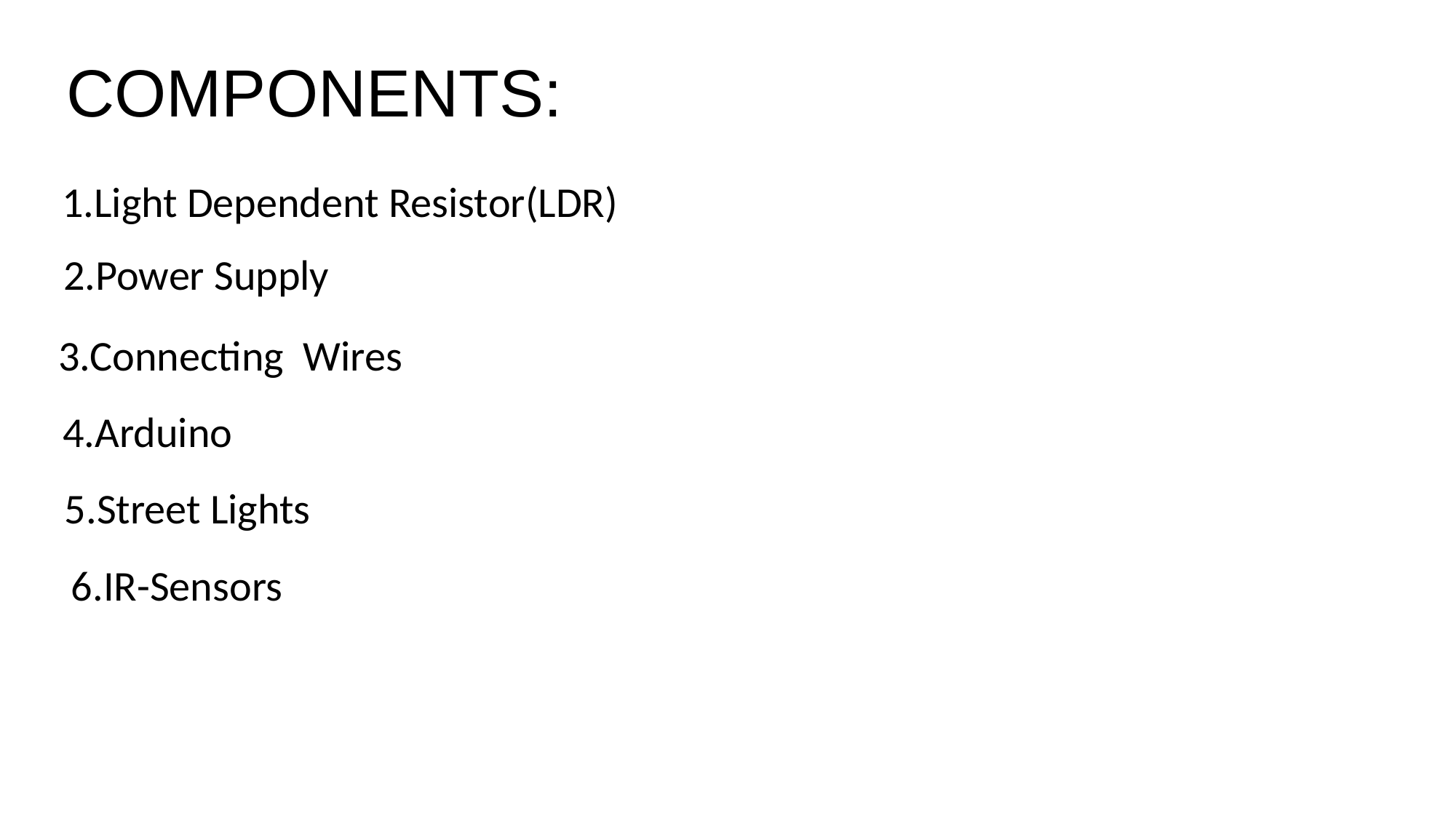

# COMPONENTS:
1.Light Dependent Resistor(LDR)
2.Power Supply
3.Connecting  Wires
4.Arduino
5.Street Lights
6.IR-Sensors